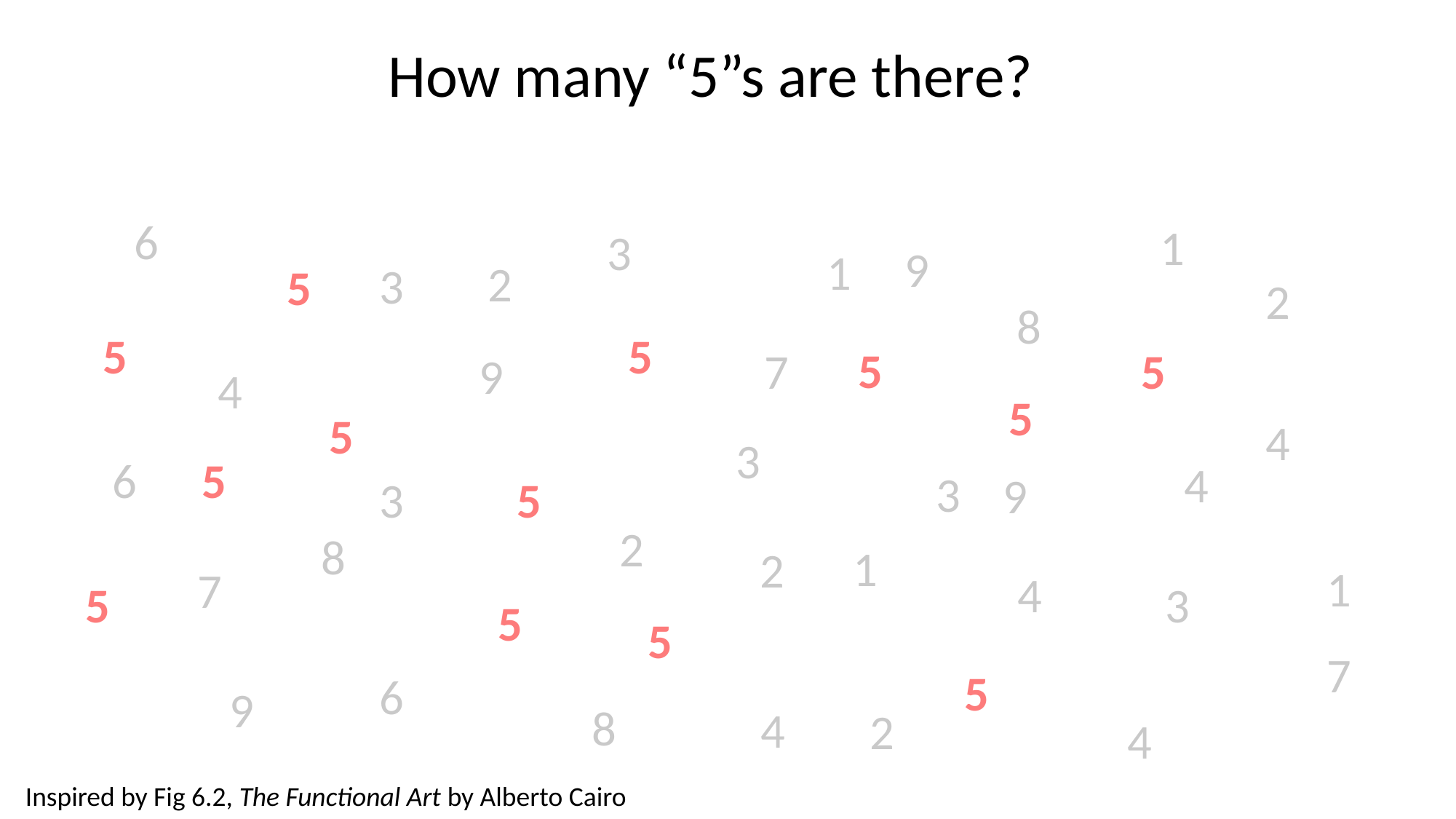

How many “5”s are there?
6
1
3
9
1
2
3
5
2
8
5
5
5
5
7
9
4
5
5
4
3
6
5
4
3
9
3
5
2
8
1
2
1
7
4
5
3
5
5
7
5
6
9
8
4
2
4
Inspired by Fig 6.2, The Functional Art by Alberto Cairo